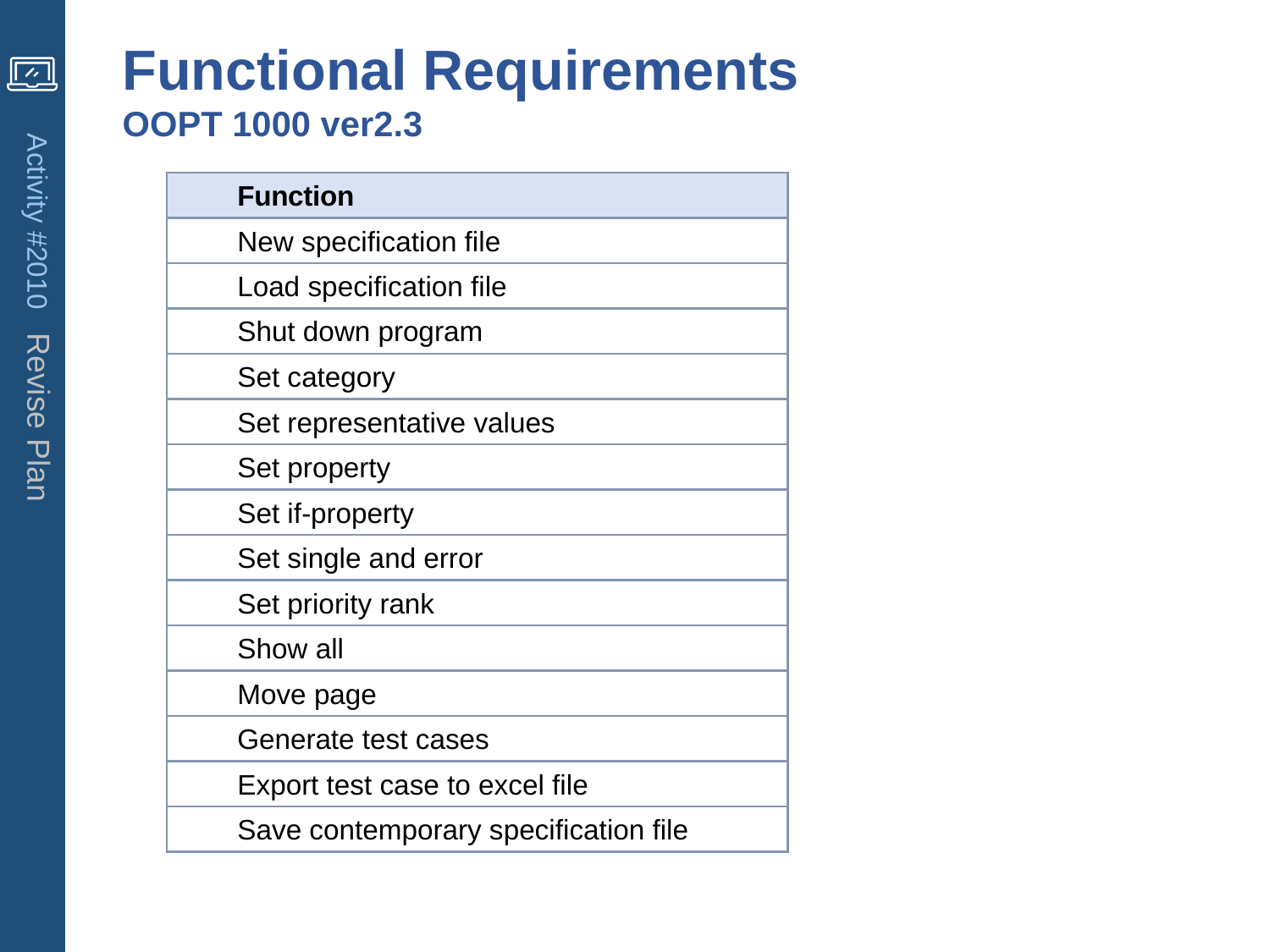

Functional Requirements
OOPT 1000 ver2.3

Activity #2010   Revise Plan
| Function |
| --- |
| New specification file |
| Load specification file |
| Shut down program |
| Set category |
| Set representative values |
| Set property |
| Set if-property |
| Set single and error |
| Set priority rank |
| Show all |
| Move page |
| Generate test cases |
| Export test case to excel file |
| Save contemporary specification file |